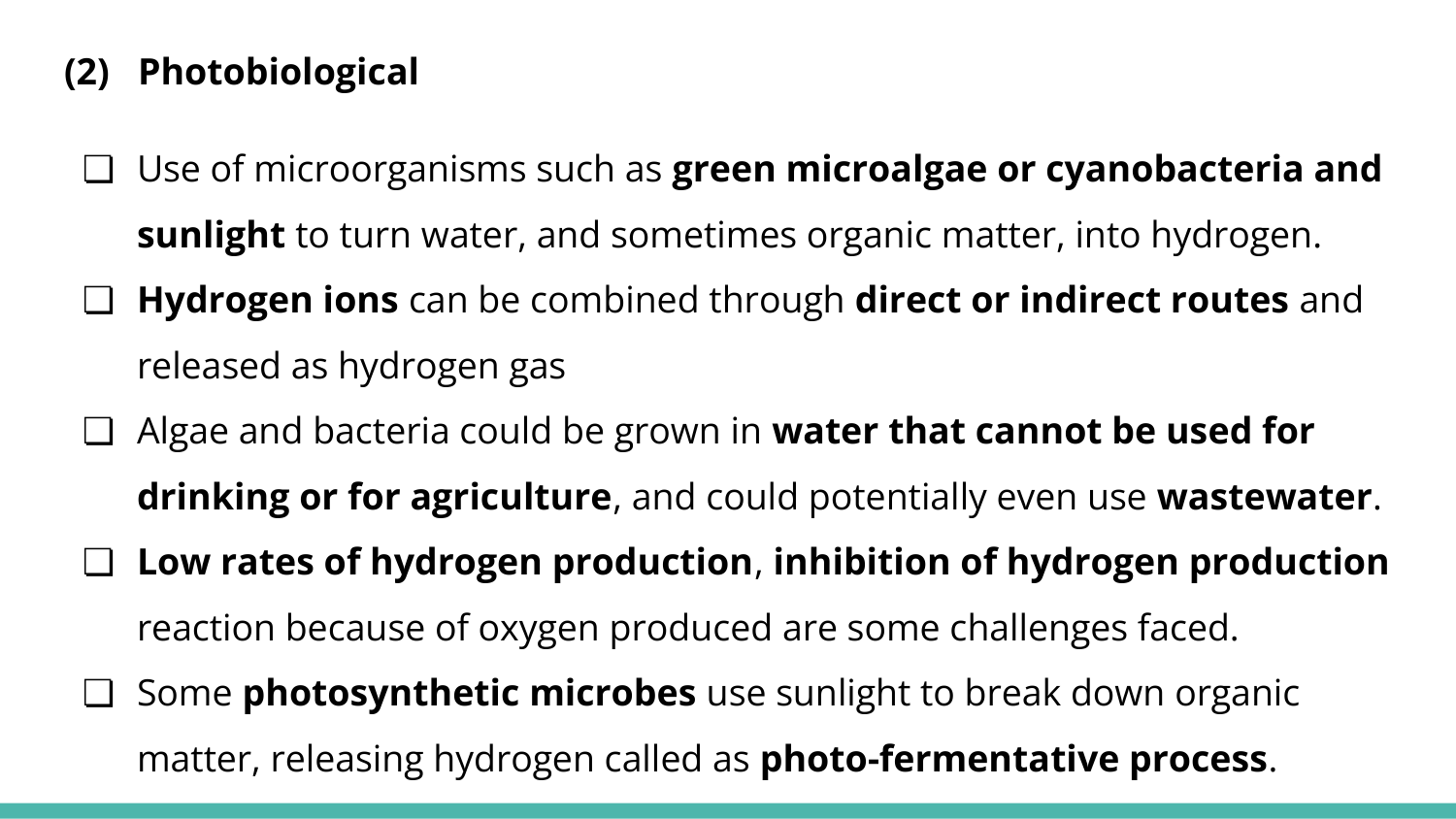

(2)   Photobiological
Use of microorganisms such as green microalgae or cyanobacteria and sunlight to turn water, and sometimes organic matter, into hydrogen.
Hydrogen ions can be combined through direct or indirect routes and released as hydrogen gas
Algae and bacteria could be grown in water that cannot be used for drinking or for agriculture, and could potentially even use wastewater.
Low rates of hydrogen production, inhibition of hydrogen production reaction because of oxygen produced are some challenges faced.
Some photosynthetic microbes use sunlight to break down organic matter, releasing hydrogen called as photo-fermentative process.